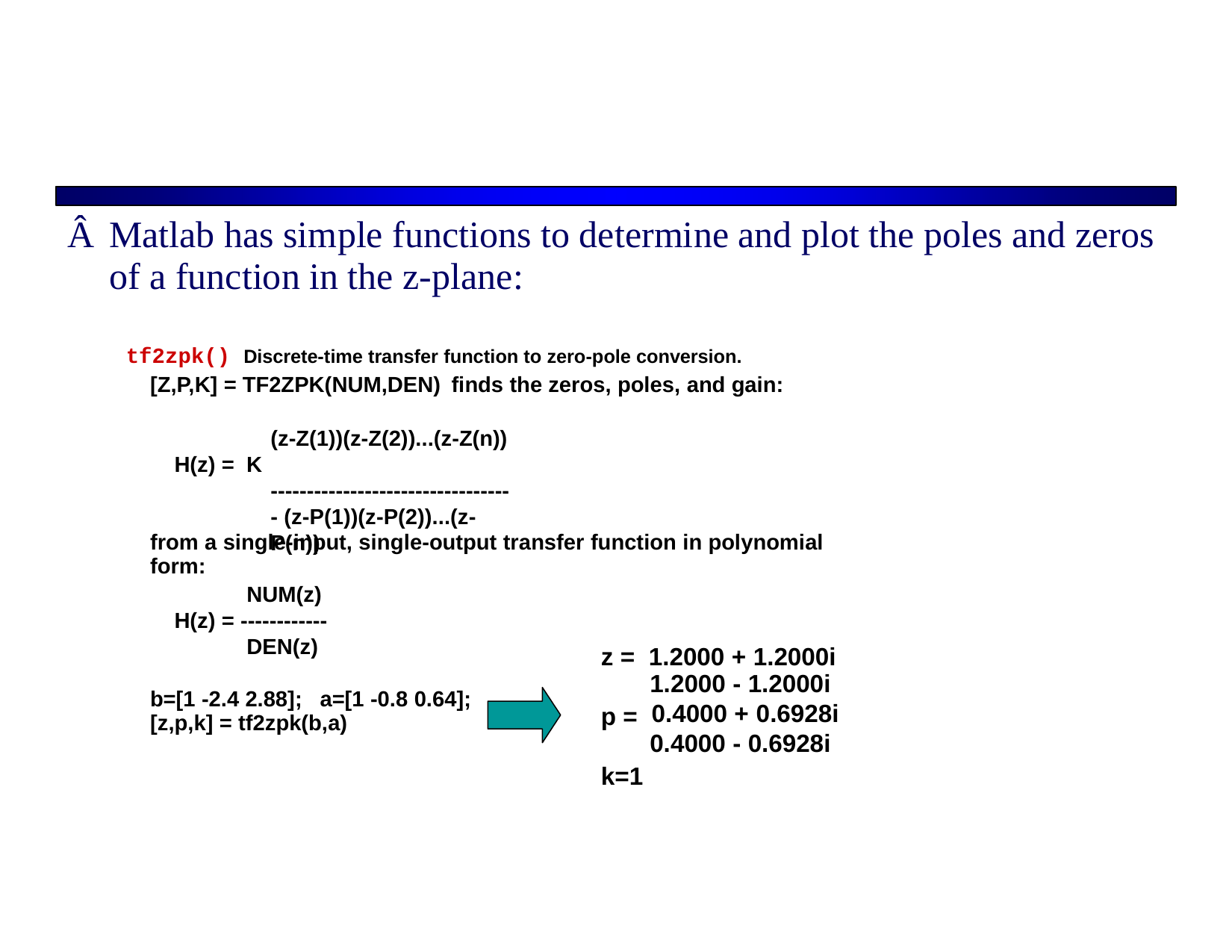

Â Matlab has simple functions to determine and plot the poles and zeros
of a function in the z-plane:
tf2zpk() Discrete-time transfer function to zero-pole conversion.
[Z,P,K] = TF2ZPK(NUM,DEN) finds the zeros, poles, and gain:
(z-Z(1))(z-Z(2))...(z-Z(n))
H(z) =  K ---------------------------------- (z-P(1))(z-P(2))...(z-P(n))
from a single-input, single-output transfer function in polynomial form:
NUM(z)
H(z) = ------------ DEN(z)
z =
1.2000 + 1.2000i
1.2000 - 1.2000i
0.4000 + 0.6928i
0.4000 - 0.6928i
b=[1 -2.4 2.88];  a=[1 -0.8 0.64];
[z,p,k] = tf2zpk(b,a)

p =
k=1